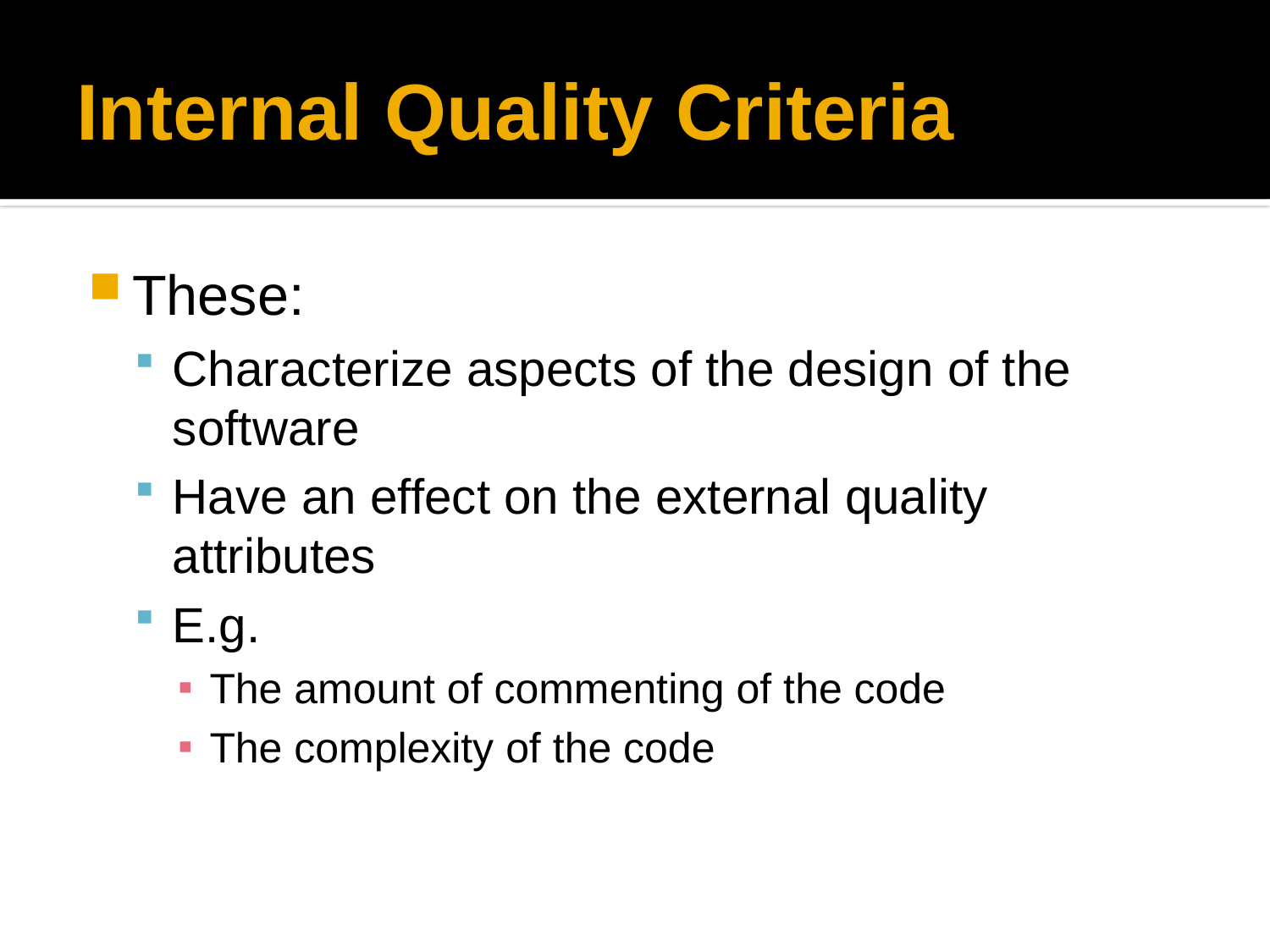

# Internal Quality Criteria
These:
Characterize aspects of the design of the software
Have an effect on the external quality attributes
E.g.
The amount of commenting of the code
The complexity of the code